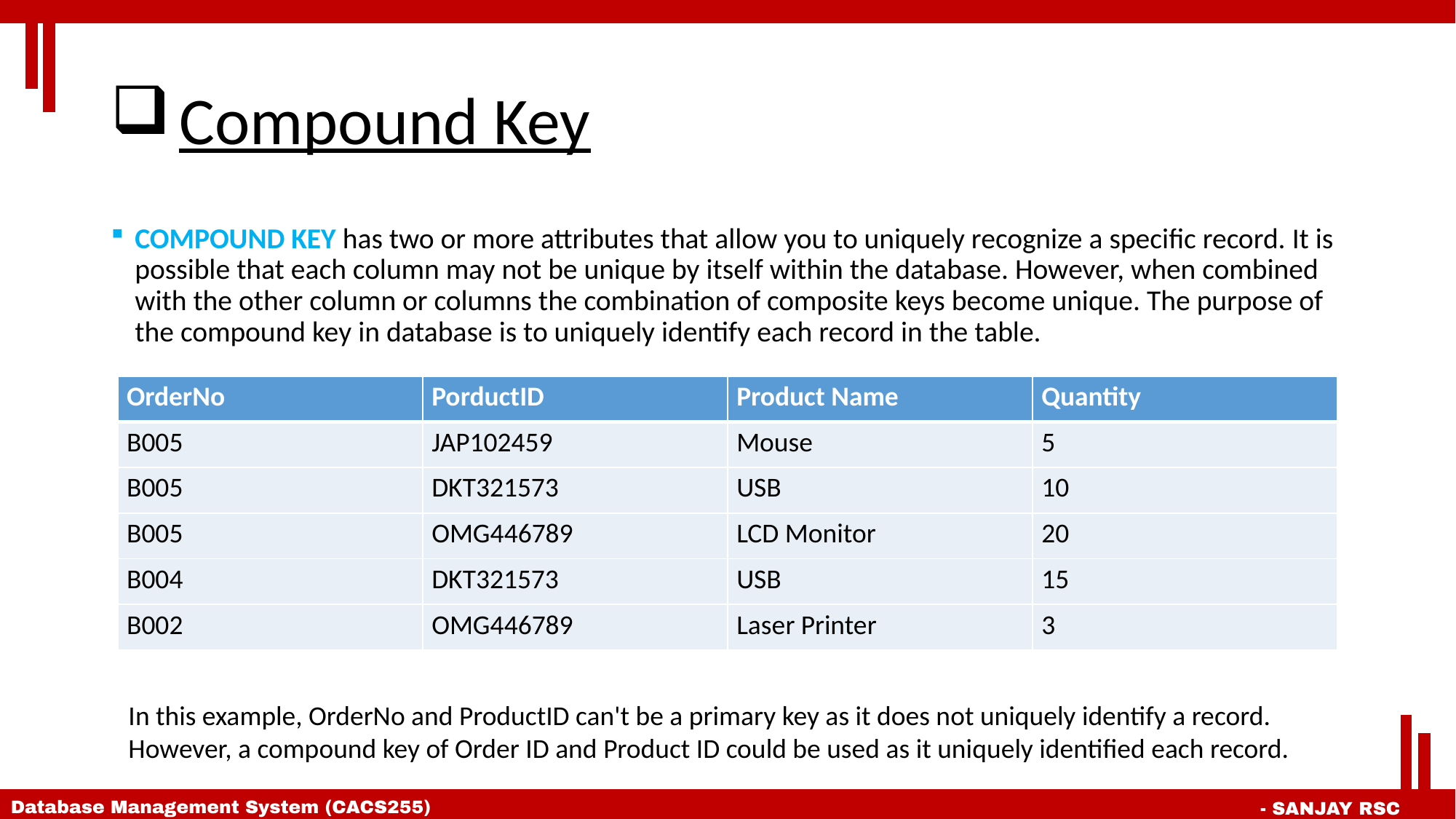

# Compound Key
COMPOUND KEY has two or more attributes that allow you to uniquely recognize a specific record. It is possible that each column may not be unique by itself within the database. However, when combined with the other column or columns the combination of composite keys become unique. The purpose of the compound key in database is to uniquely identify each record in the table.

| OrderNo | PorductID | Product Name | Quantity |
| --- | --- | --- | --- |
| B005 | JAP102459 | Mouse | 5 |
| B005 | DKT321573 | USB | 10 |
| B005 | OMG446789 | LCD Monitor | 20 |
| B004 | DKT321573 | USB | 15 |
| B002 | OMG446789 | Laser Printer | 3 |
In this example, OrderNo and ProductID can't be a primary key as it does not uniquely identify a record. However, a compound key of Order ID and Product ID could be used as it uniquely identified each record.